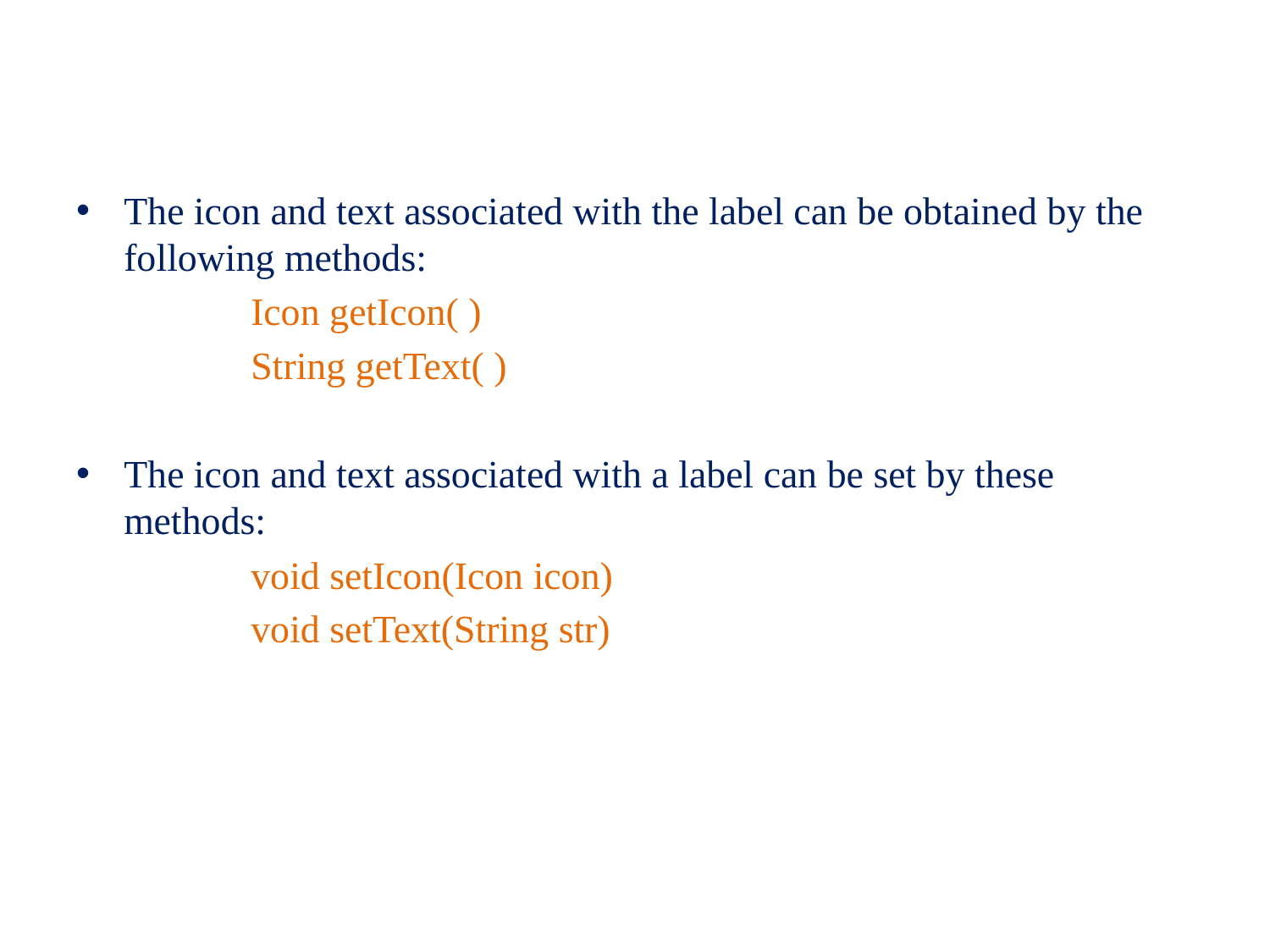

The icon and text associated with the label can be obtained by the following methods:
		Icon getIcon( )
		String getText( )

The icon and text associated with a label can be set by these methods:
		void setIcon(Icon icon)
		void setText(String str)